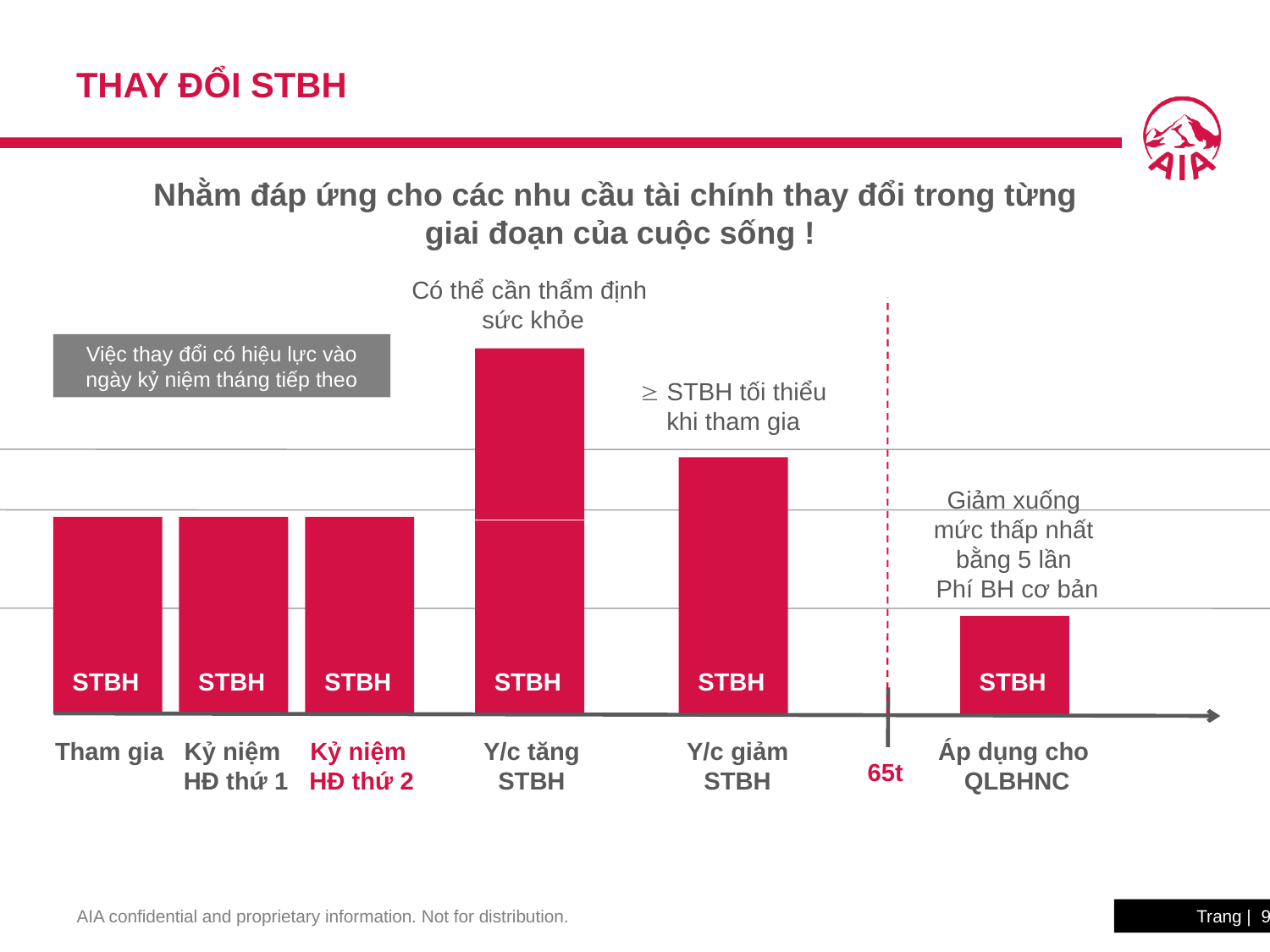

# Thay đổi STBH
Nhằm đáp ứng cho các nhu cầu tài chính thay đổi trong từng
giai đoạn của cuộc sống !
Có thể cần thẩm định
sức khỏe
Việc thay đổi có hiệu lực vào ngày kỷ niệm tháng tiếp theo

≥ STBH tối thiểu
khi tham gia

Giảm xuống
mức thấp nhất
bằng 5 lần
Phí BH cơ bản

STBH
STBH
STBH
STBH
STBH
STBH
Tham gia
Kỷ niệm
HĐ thứ 1
Kỷ niệm
HĐ thứ 2
Y/c tăng
STBH
Y/c giảm
STBH
Áp dụng cho
QLBHNC
65t